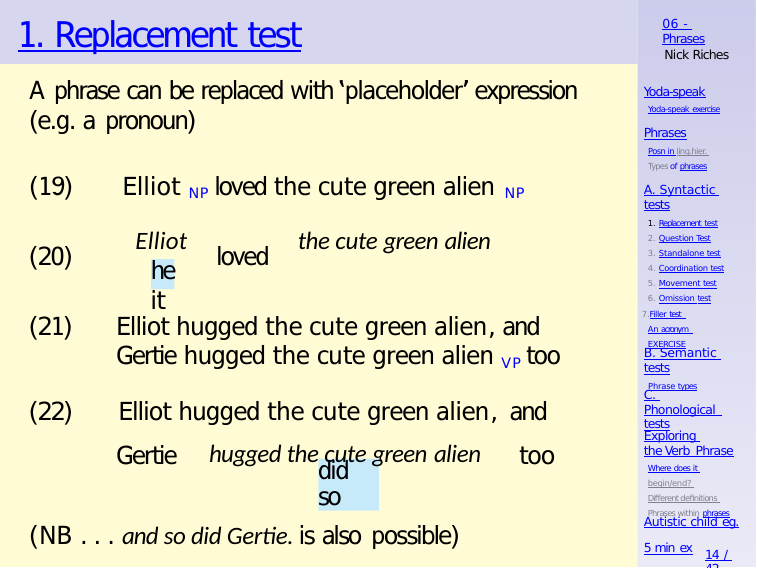

# 1. Replacement test
06 - Phrases
Nick Riches
Yoda-speak
Yoda-speak exercise
A phrase can be replaced with ‘placeholder’ expression  (e.g. a pronoun)
Phrases
Posn in ling.hier.  Types of phrases
(19)	Elliot NP loved the cute green alien NP
A. Syntactic tests
Replacement test
Question Test
Standalone test
Coordination test
Movement test
Omission test
Filler test  An acronym  EXERCISE

Elliot	the cute green alien
(20)
loved
he	it

(21)	Elliot hugged the cute green alien, and  Gertie hugged the cute green alien VP too
B. Semantic tests
Phrase types
C. Phonological  tests
(22)	Elliot hugged the cute green alien, and
 hugged the cute green alien
Exploring the Verb  Phrase
Where does it begin/end?  Different definitions  Phrases within phrases
Gertie
too
did so
Autistic child eg.
(NB . . . and so did Gertie. is also possible)
5 min ex
14 / 42